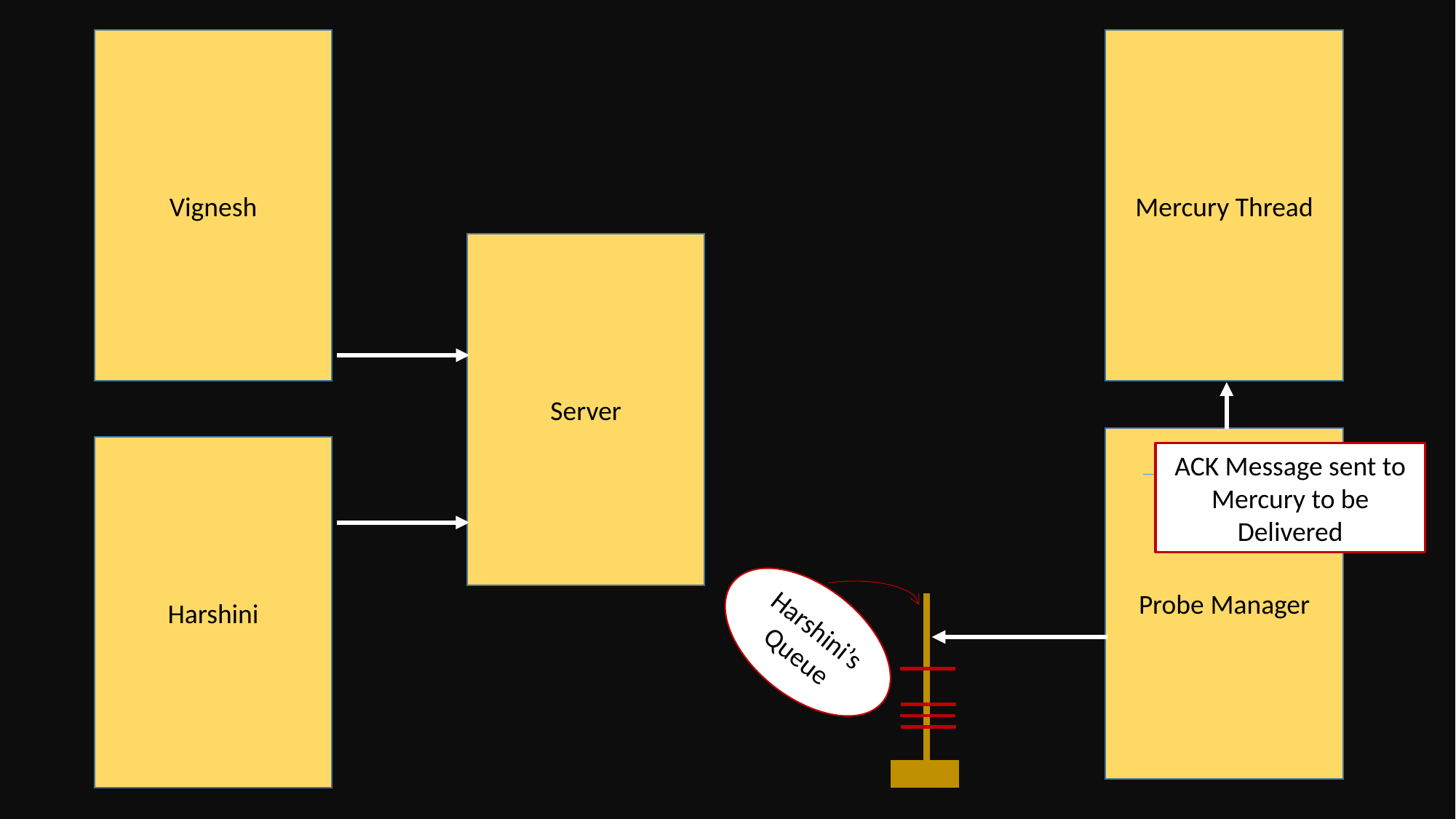

Vignesh
Mercury Thread
Server
Probe Manager
Harshini
ACK Message sent to Mercury to be Delivered

Harshini’s Queue